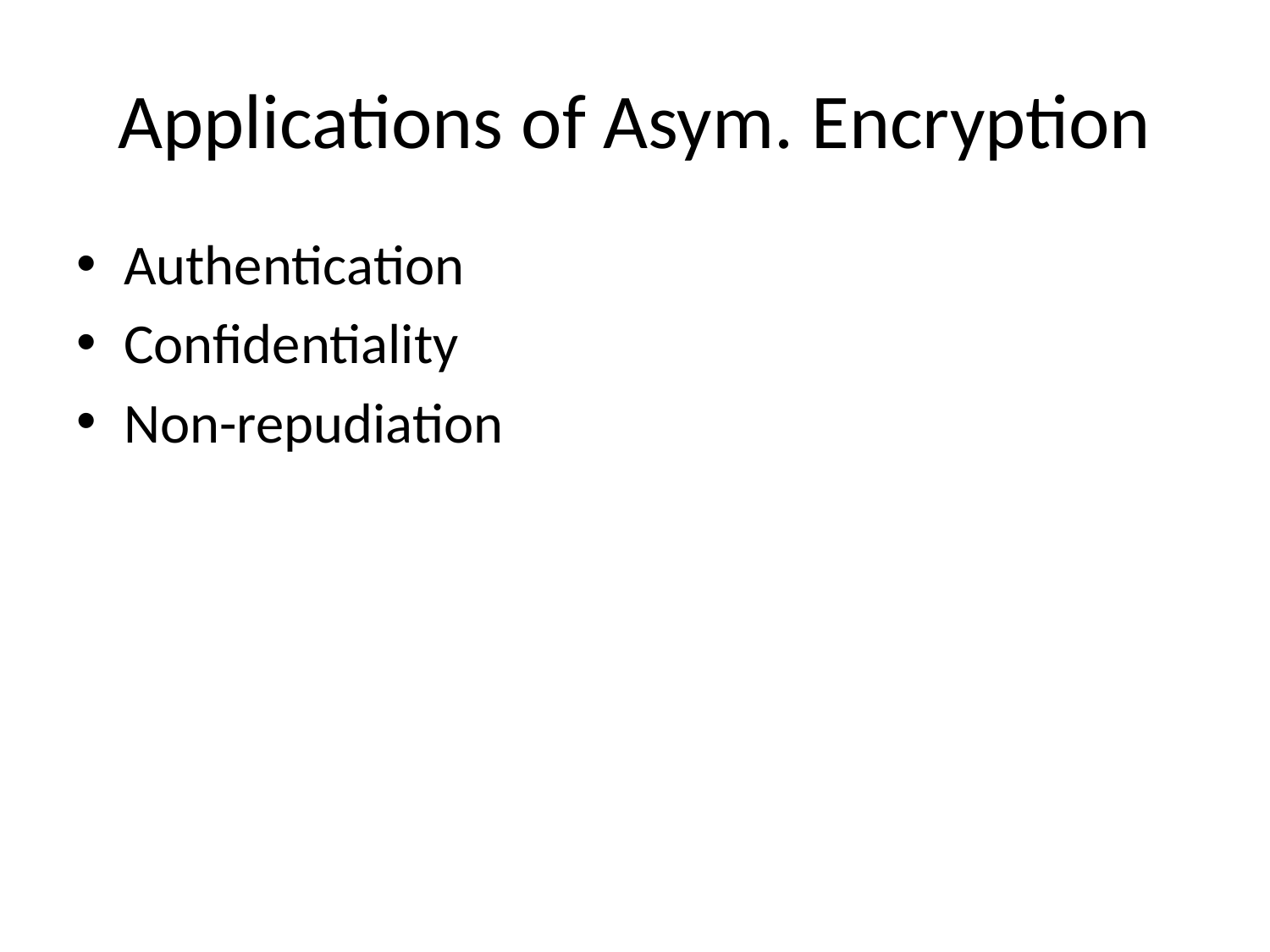

# Applications of Asym. Encryption
Authentication
Confidentiality
Non-repudiation